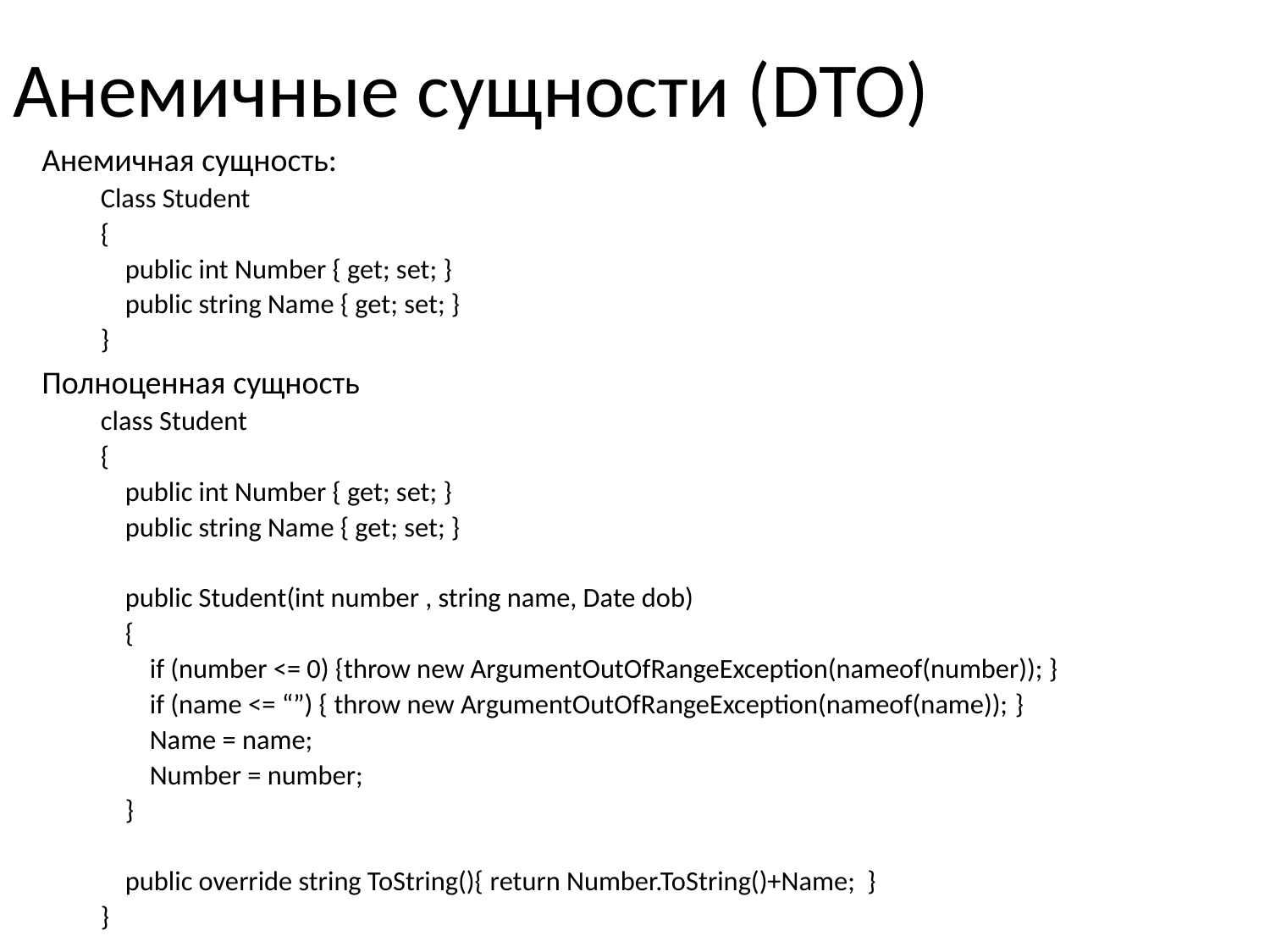

# Анемичные сущности (DTO)
Анемичная сущность:
Class Student
{
    public int Number { get; set; }
    public string Name { get; set; }
}
Полноценная сущность
class Student
{
    public int Number { get; set; }
    public string Name { get; set; }

    public Student(int number , string name, Date dob)
    {
        if (number <= 0) {throw new ArgumentOutOfRangeException(nameof(number)); }
        if (name <= “”) { throw new ArgumentOutOfRangeException(nameof(name)); }
        Name = name;
        Number = number;
    }

    public override string ToString(){ return Number.ToString()+Name;  }
}